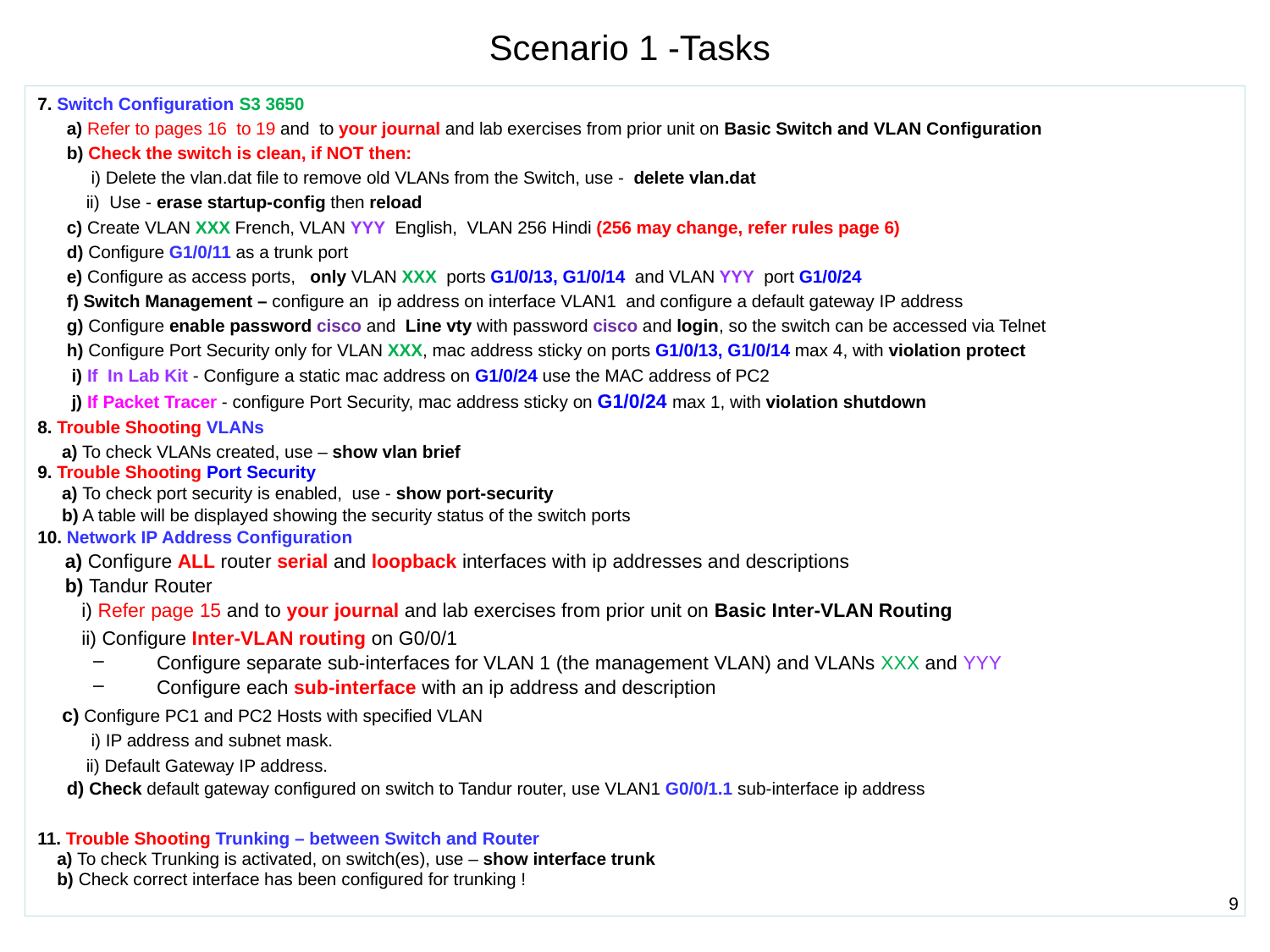

# Scenario 1 -Tasks
7. Switch Configuration S3 3650
      a) Refer to pages 16  to 19 and  to your journal and lab exercises from prior unit on Basic Switch and VLAN Configuration
      b) Check the switch is clean, if NOT then:
           i) Delete the vlan.dat file to remove old VLANs from the Switch, use -  delete vlan.dat
          ii)  Use - erase startup-config then reload
      c) Create VLAN XXX French, VLAN YYY  English,  VLAN 256 Hindi (256 may change, refer rules page 6)
      d) Configure G1/0/11 as a trunk port
      e) Configure as access ports,   only VLAN XXX  ports G1/0/13, G1/0/14  and VLAN YYY  port G1/0/24
      f) Switch Management – configure an  ip address on interface VLAN1  and configure a default gateway IP address
      g) Configure enable password cisco and  Line vty with password cisco and login, so the switch can be accessed via Telnet
      h) Configure Port Security only for VLAN XXX, mac address sticky on ports G1/0/13, G1/0/14 max 4, with violation protect
       i) If  In Lab Kit - Configure a static mac address on G1/0/24 use the MAC address of PC2
       j) If Packet Tracer - configure Port Security, mac address sticky on G1/0/24 max 1, with violation shutdown
8. Trouble Shooting VLANs
     a) To check VLANs created, use – show vlan brief
9. Trouble Shooting Port Security
     a) To check port security is enabled,  use - show port-security
     b) A table will be displayed showing the security status of the switch ports
10. Network IP Address Configuration
     a) Configure ALL router serial and loopback interfaces with ip addresses and descriptions
     b) Tandur Router
        i) Refer page 15 and to your journal and lab exercises from prior unit on Basic Inter-VLAN Routing
        ii) Configure Inter-VLAN routing on G0/0/1
Configure separate sub-interfaces for VLAN 1 (the management VLAN) and VLANs XXX and YYY
Configure each sub-interface with an ip address and description
     c) Configure PC1 and PC2 Hosts with specified VLAN
           i) IP address and subnet mask.
          ii) Default Gateway IP address.
      d) Check default gateway configured on switch to Tandur router, use VLAN1 G0/0/1.1 sub-interface ip address

11. Trouble Shooting Trunking – between Switch and Router
    a) To check Trunking is activated, on switch(es), use – show interface trunk
    b) Check correct interface has been configured for trunking !

9